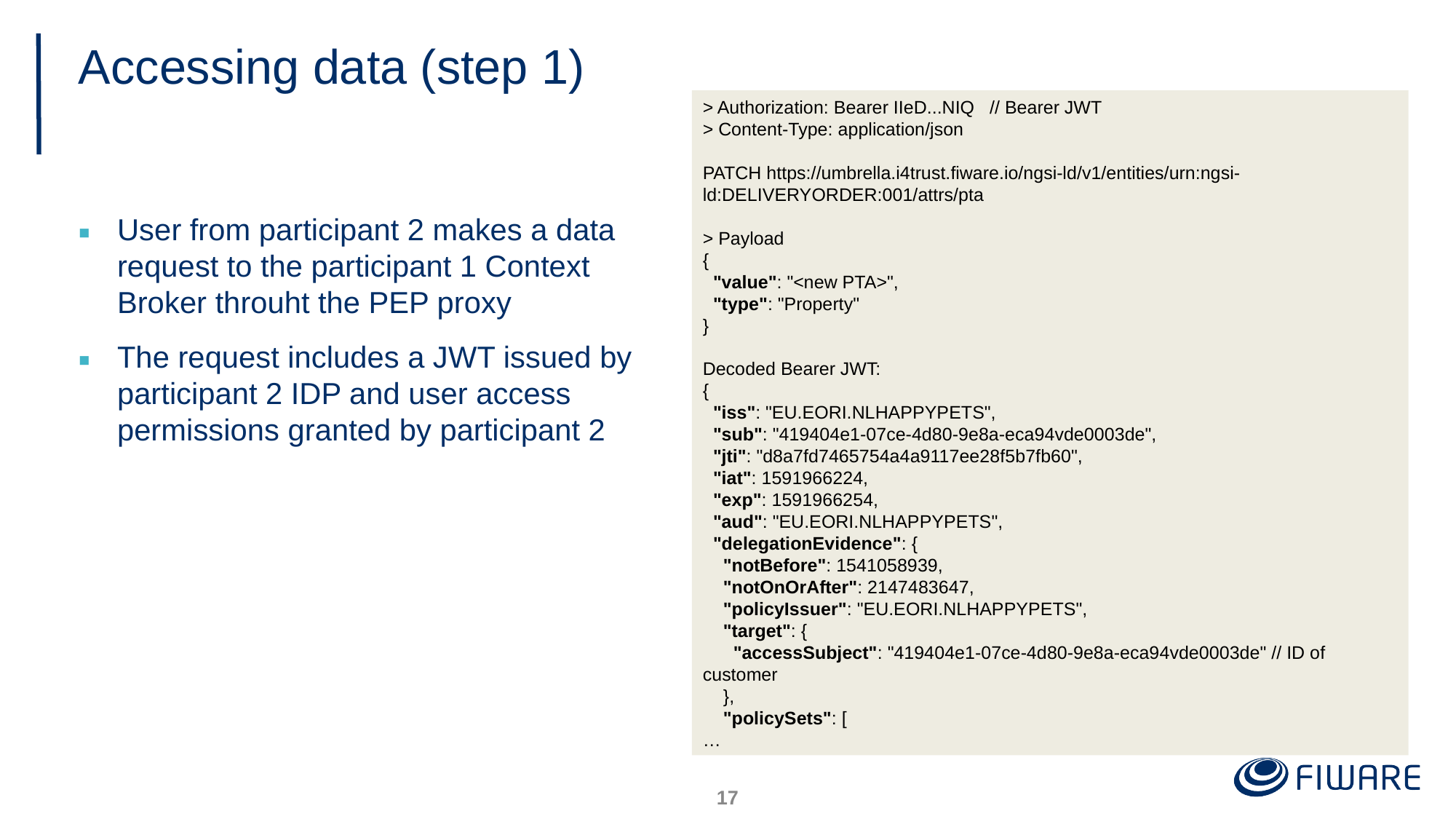

# Accessing data (step 1)
> Authorization: Bearer IIeD...NIQ   // Bearer JWT
> Content-Type: application/json
PATCH https://umbrella.i4trust.fiware.io/ngsi-ld/v1/entities/urn:ngsi-ld:DELIVERYORDER:001/attrs/pta
> Payload
{
  "value": "<new PTA>",
  "type": "Property"
}
Decoded Bearer JWT:
{
  "iss": "EU.EORI.NLHAPPYPETS",
  "sub": "419404e1-07ce-4d80-9e8a-eca94vde0003de",
  "jti": "d8a7fd7465754a4a9117ee28f5b7fb60",
  "iat": 1591966224,
  "exp": 1591966254,
  "aud": "EU.EORI.NLHAPPYPETS",
  "delegationEvidence": {
    "notBefore": 1541058939,
    "notOnOrAfter": 2147483647,
    "policyIssuer": "EU.EORI.NLHAPPYPETS",
    "target": {
      "accessSubject": "419404e1-07ce-4d80-9e8a-eca94vde0003de" // ID of customer
    },
    "policySets": [
…
User from participant 2 makes a data request to the participant 1 Context Broker throuht the PEP proxy
The request includes a JWT issued by participant 2 IDP and user access permissions granted by participant 2
17